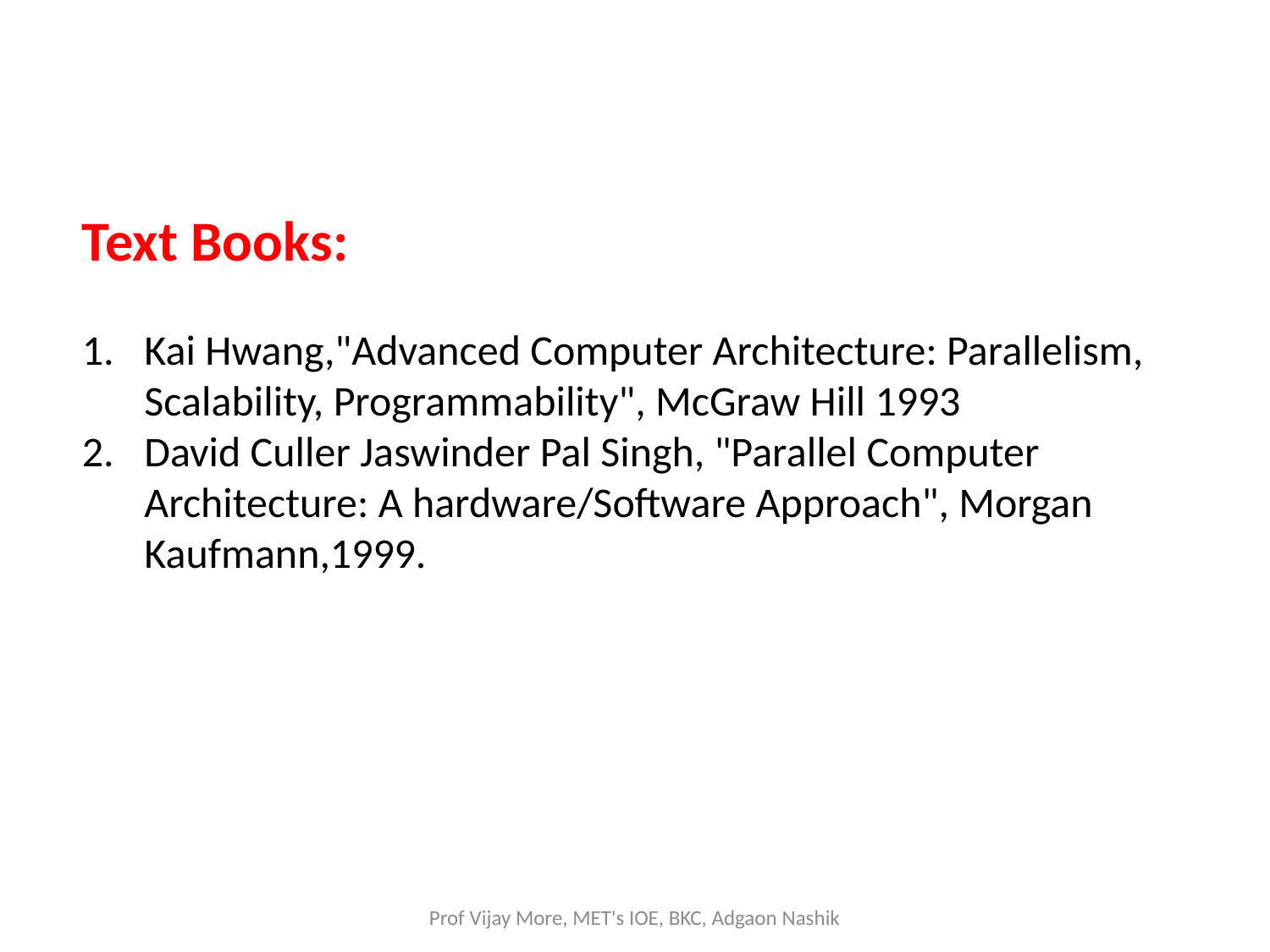

Text Books:

1. 	Kai Hwang,"Advanced Computer Architecture: Parallelism, Scalability, Programmability", McGraw Hill 1993
2. 	David Culler Jaswinder Pal Singh, "Parallel Computer Architecture: A hardware/Software Approach", Morgan Kaufmann,1999.
Prof Vijay More, MET's IOE, BKC, Adgaon Nashik